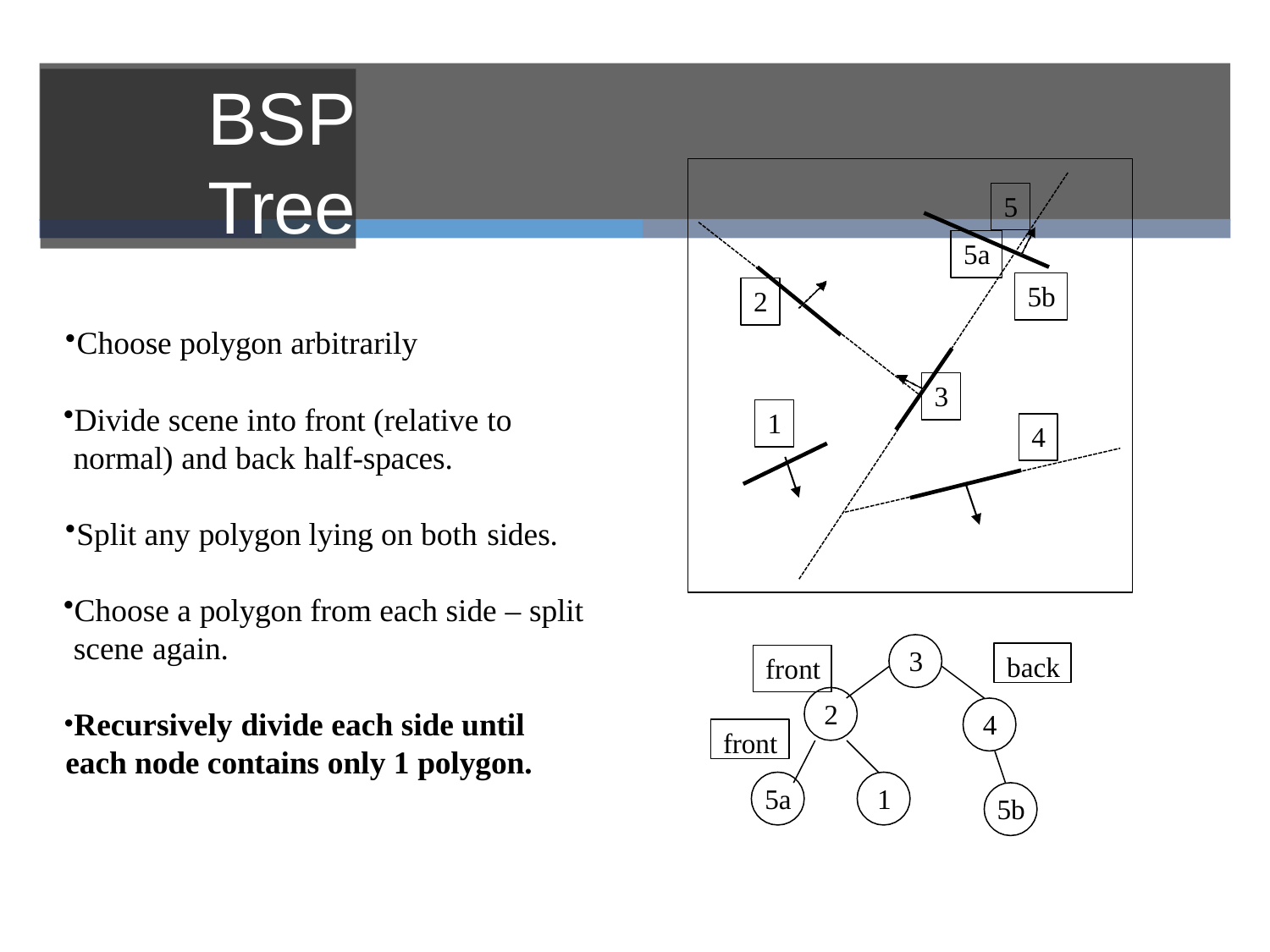

# BSP Tree

5
5a

5b

2
Choose polygon arbitrarily
3
Divide scene into front (relative to  normal) and back half-spaces.

1

4
Split any polygon lying on both sides.
Choose a polygon from each side – split  scene again.

3
back

front

2

Recursively divide each side until  each node contains only 1 polygon.
4
front

5a
1

5b